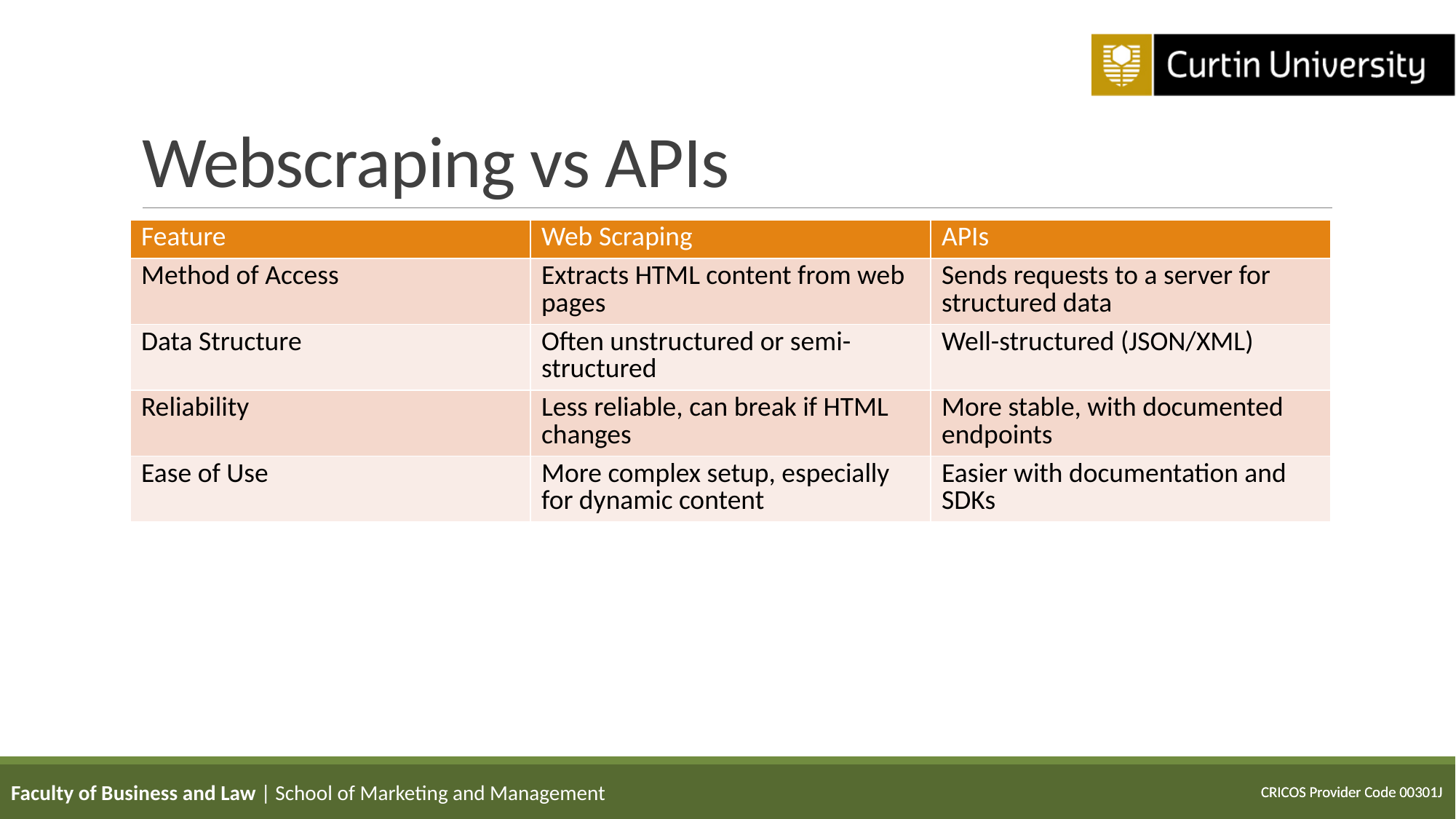

# Webscraping vs APIs
| Feature | Web Scraping | APIs |
| --- | --- | --- |
| Method of Access | Extracts HTML content from web pages | Sends requests to a server for structured data |
| Data Structure | Often unstructured or semi-structured | Well-structured (JSON/XML) |
| Reliability | Less reliable, can break if HTML changes | More stable, with documented endpoints |
| Ease of Use | More complex setup, especially for dynamic content | Easier with documentation and SDKs |
Faculty of Business and Law | School of Marketing and Management